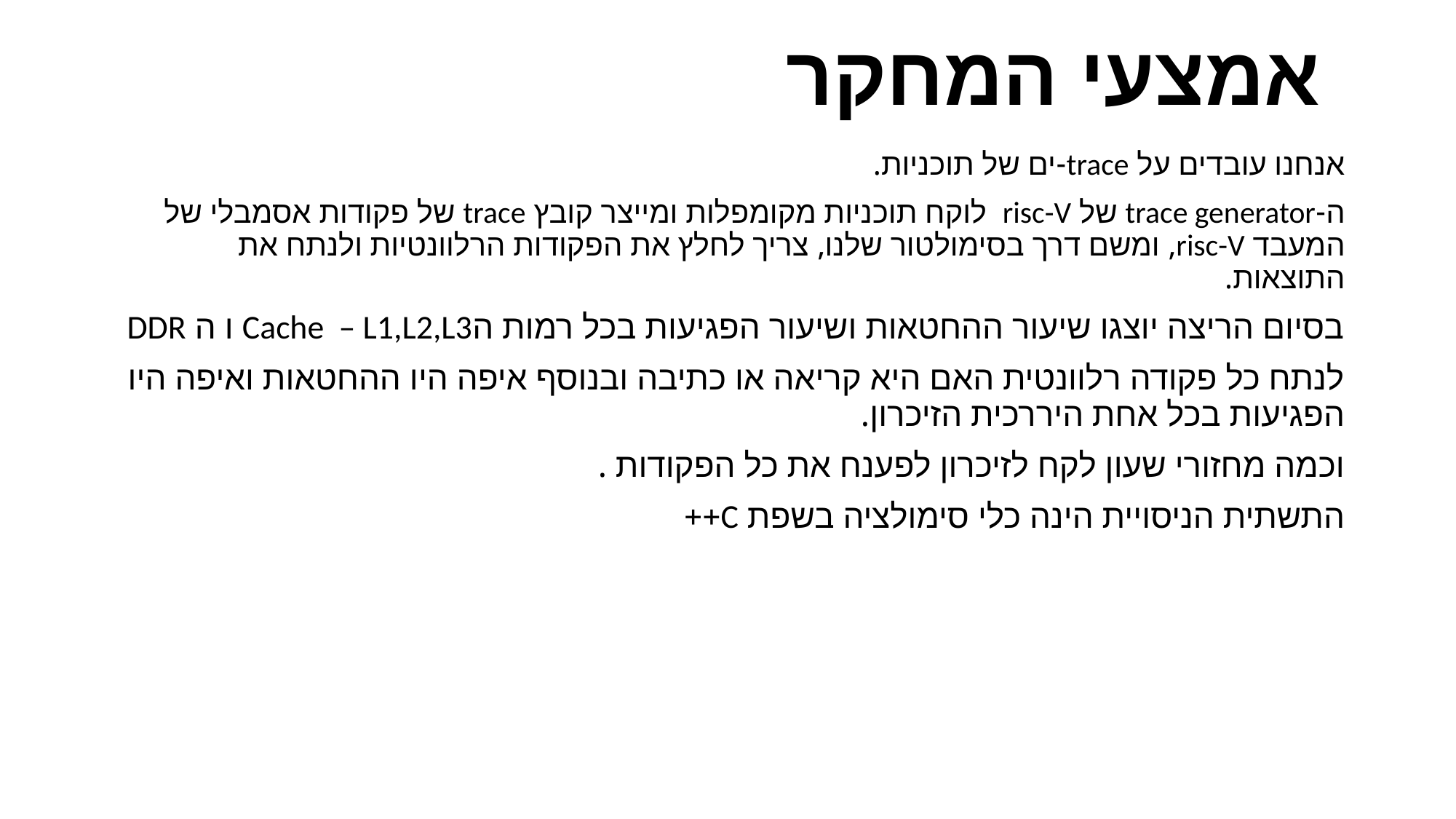

# אמצעי המחקר
אנחנו עובדים על trace-ים של תוכניות.
ה-trace generator של risc-V  לוקח תוכניות מקומפלות ומייצר קובץ trace של פקודות אסמבלי של המעבד risc-V, ומשם דרך בסימולטור שלנו, צריך לחלץ את הפקודות הרלוונטיות ולנתח את התוצאות.
בסיום הריצה יוצגו שיעור ההחטאות ושיעור הפגיעות בכל רמות הCache  – L1,L2,L3 ו ה DDR
לנתח כל פקודה רלוונטית האם היא קריאה או כתיבה ובנוסף איפה היו ההחטאות ואיפה היו הפגיעות בכל אחת היררכית הזיכרון.
וכמה מחזורי שעון לקח לזיכרון לפענח את כל הפקודות .
התשתית הניסויית הינה כלי סימולציה בשפת C++